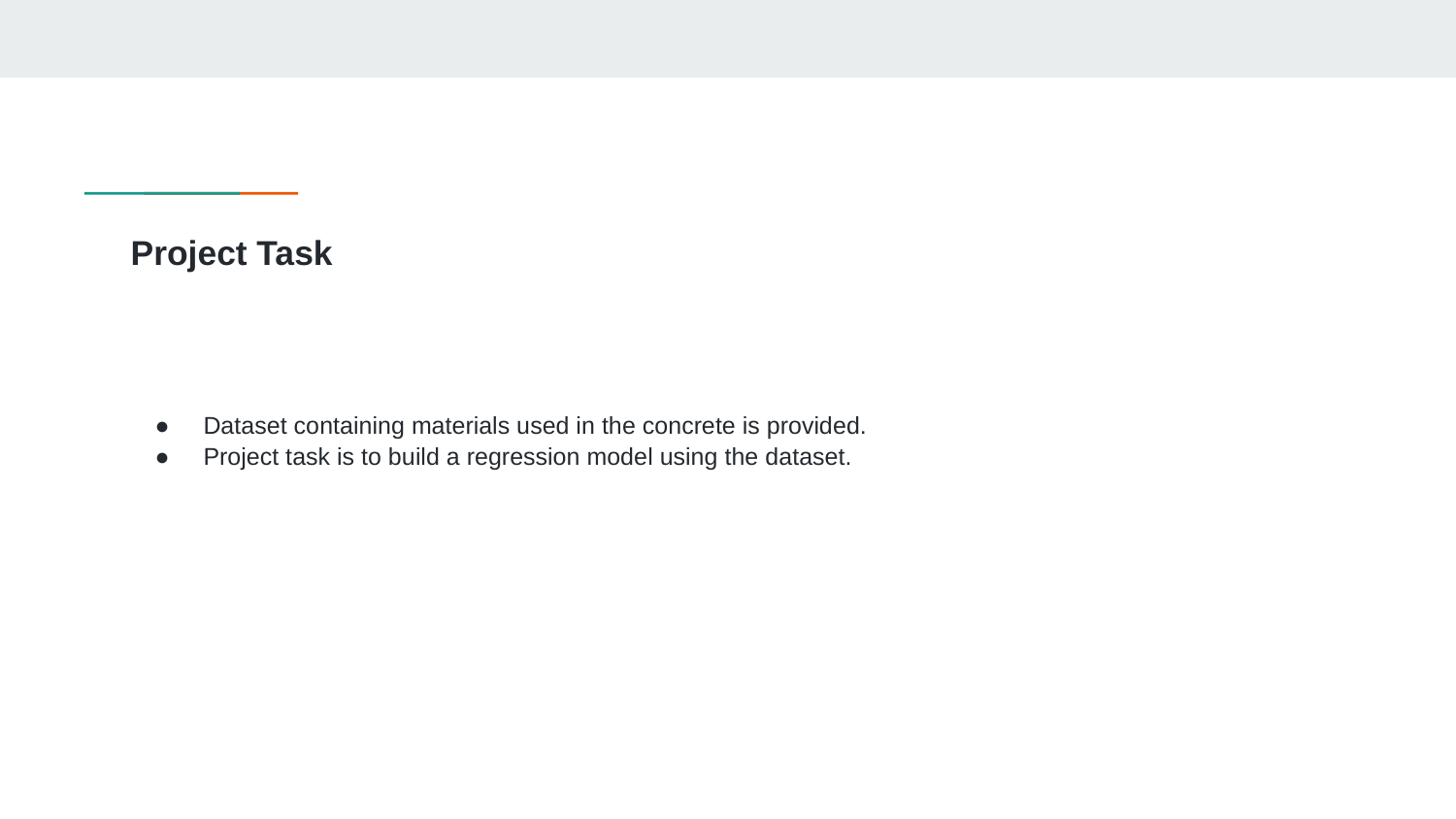

# Project Task

Dataset containing materials used in the concrete is provided.
Project task is to build a regression model using the dataset.